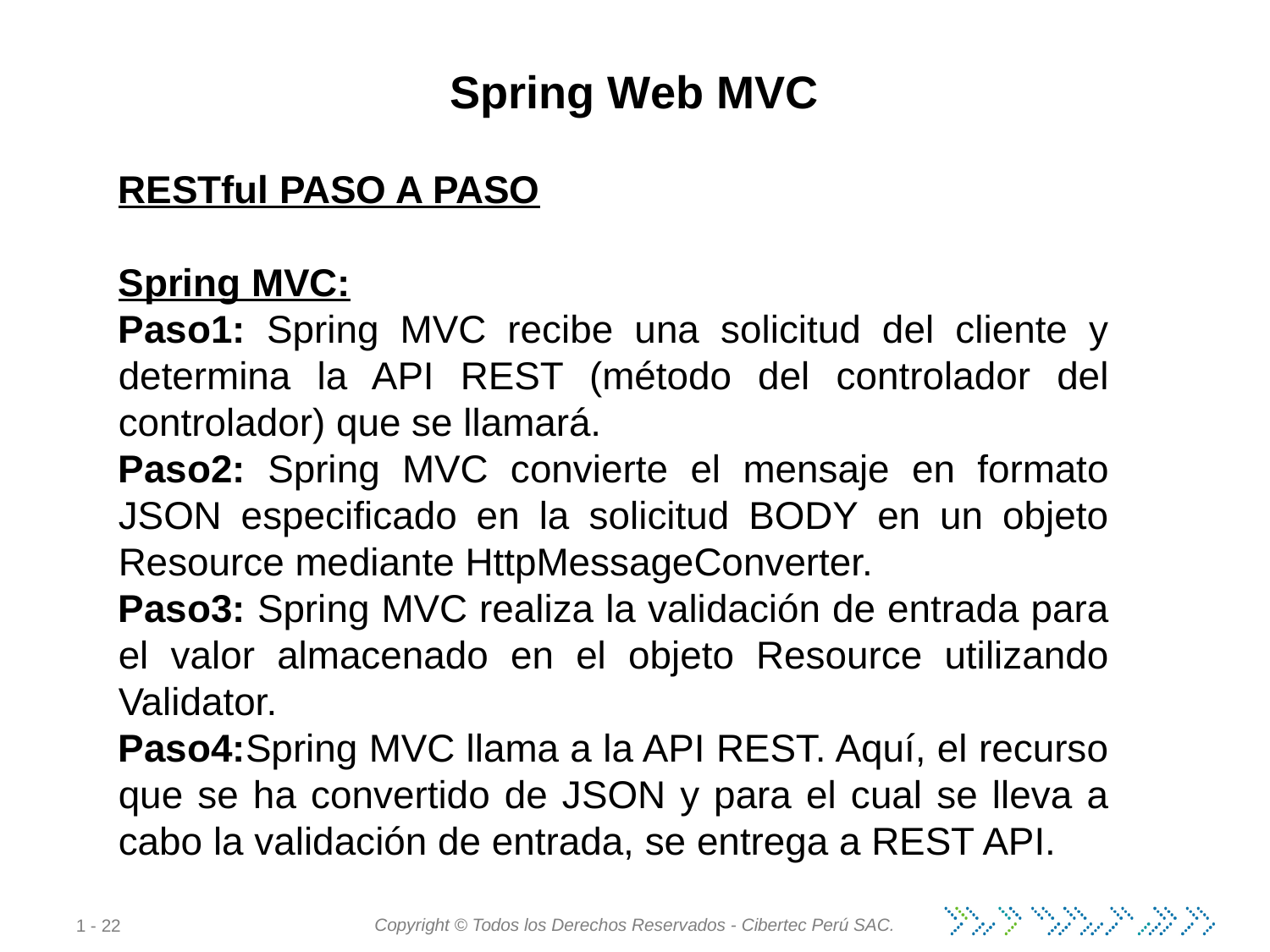

# Spring Web MVC
RESTful PASO A PASO

Spring MVC:
Paso1: Spring MVC recibe una solicitud del cliente y determina la API REST (método del controlador del controlador) que se llamará.
Paso2: Spring MVC convierte el mensaje en formato JSON especificado en la solicitud BODY en un objeto Resource mediante HttpMessageConverter.
Paso3: Spring MVC realiza la validación de entrada para el valor almacenado en el objeto Resource utilizando Validator.
Paso4:Spring MVC llama a la API REST. Aquí, el recurso que se ha convertido de JSON y para el cual se lleva a cabo la validación de entrada, se entrega a REST API.